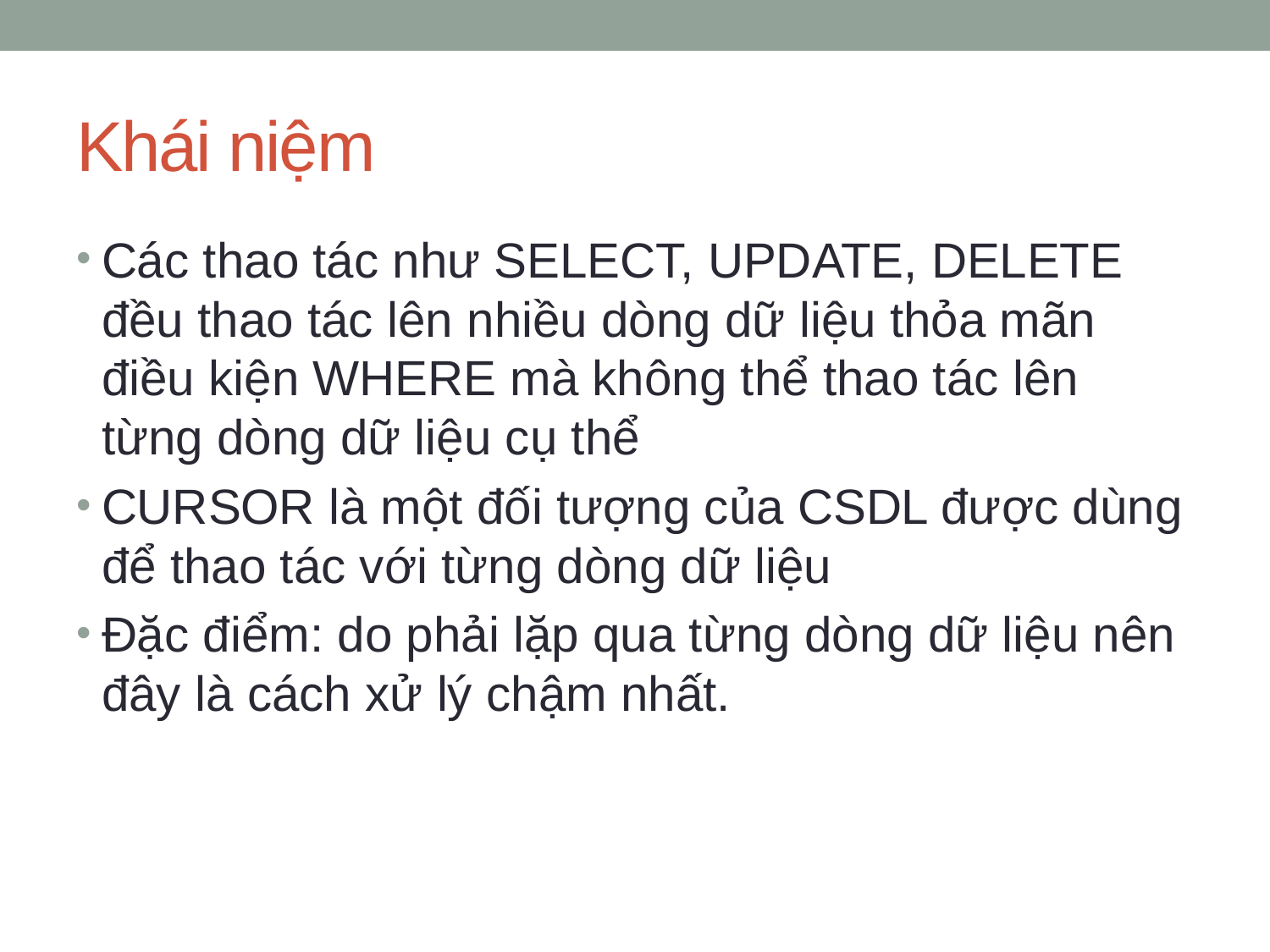

# Khái niệm
Các thao tác như SELECT, UPDATE, DELETE đều thao tác lên nhiều dòng dữ liệu thỏa mãn điều kiện WHERE mà không thể thao tác lên từng dòng dữ liệu cụ thể
CURSOR là một đối tượng của CSDL được dùng để thao tác với từng dòng dữ liệu
Đặc điểm: do phải lặp qua từng dòng dữ liệu nên đây là cách xử lý chậm nhất.